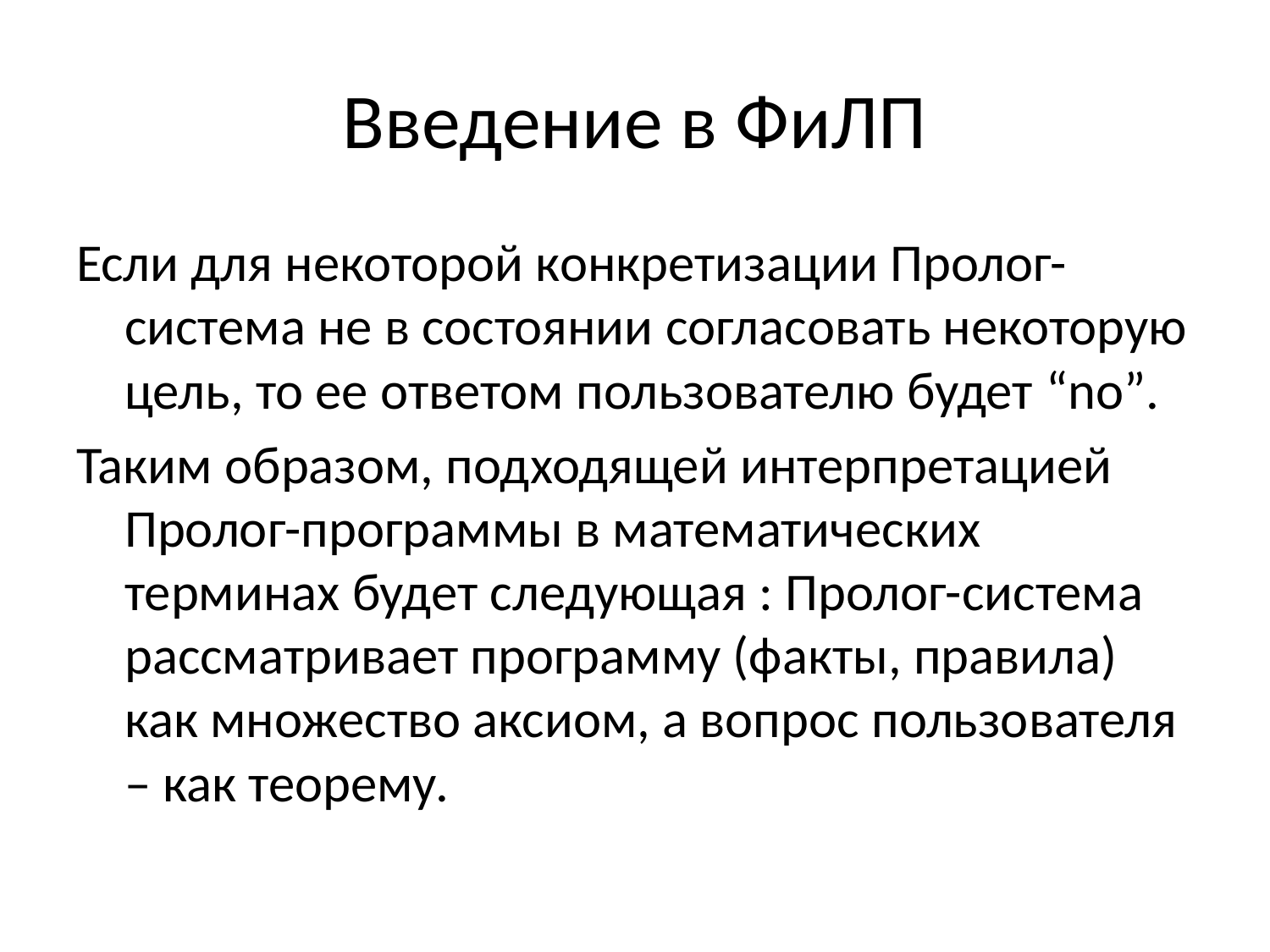

# Введение в ФиЛП
Если для некоторой конкретизации Пролог-система не в состоянии согласовать некоторую цель, то ее ответом пользователю будет “no”.
Таким образом, подходящей интерпретацией Пролог-программы в математических терминах будет следующая : Пролог-система рассматривает программу (факты, правила) как множество аксиом, а вопрос пользователя – как теорему.